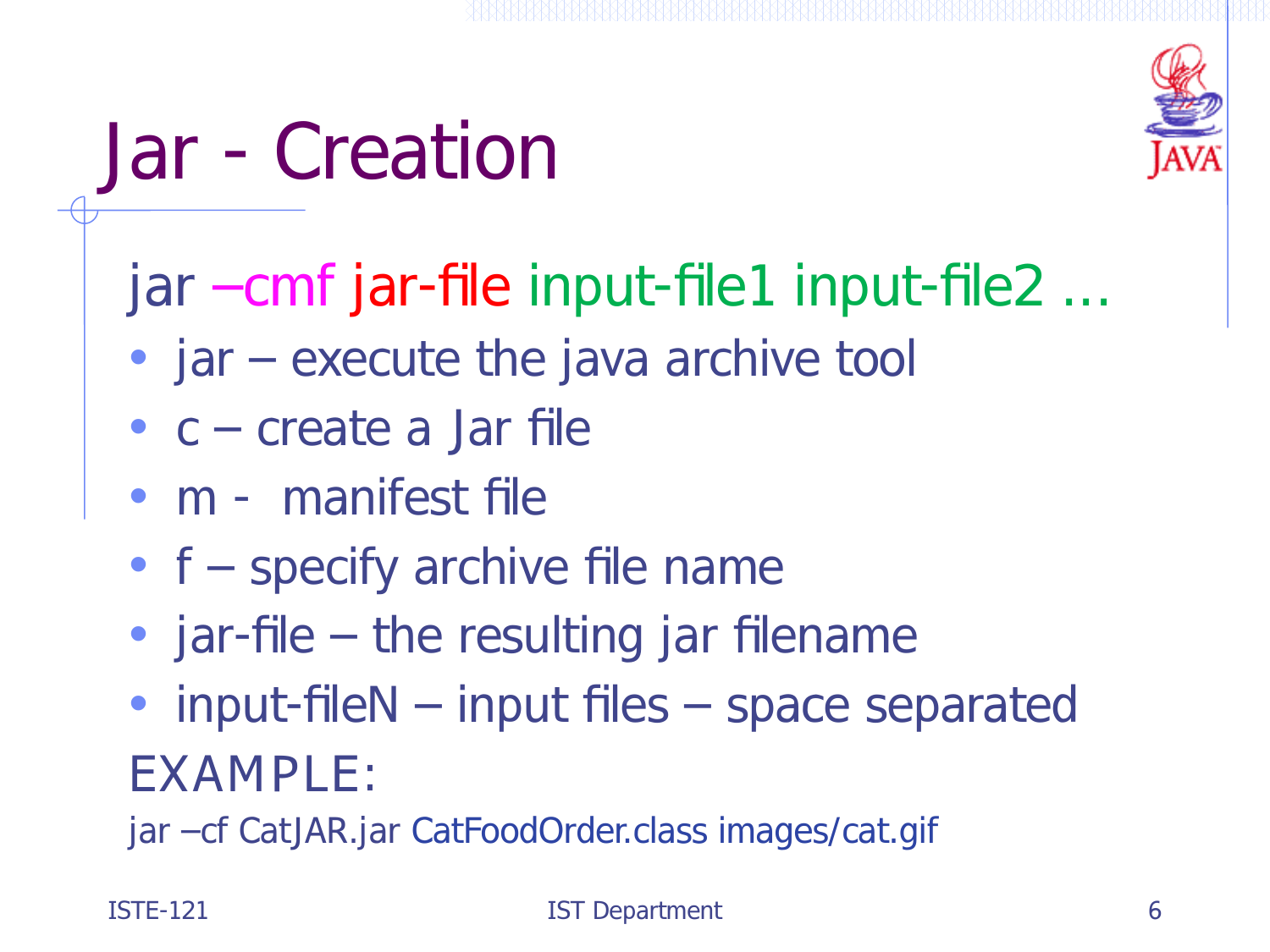

# Jar - Creation
jar –cmf jar-file input-file1 input-file2 ...
jar – execute the java archive tool
c – create a Jar file
m -  manifest file
f – specify archive file name
jar-file – the resulting jar filename
input-fileN – input files – space separated
EXAMPLE:
jar –cf CatJAR.jar CatFoodOrder.class images/cat.gif

ISTE-121
IST Department
6